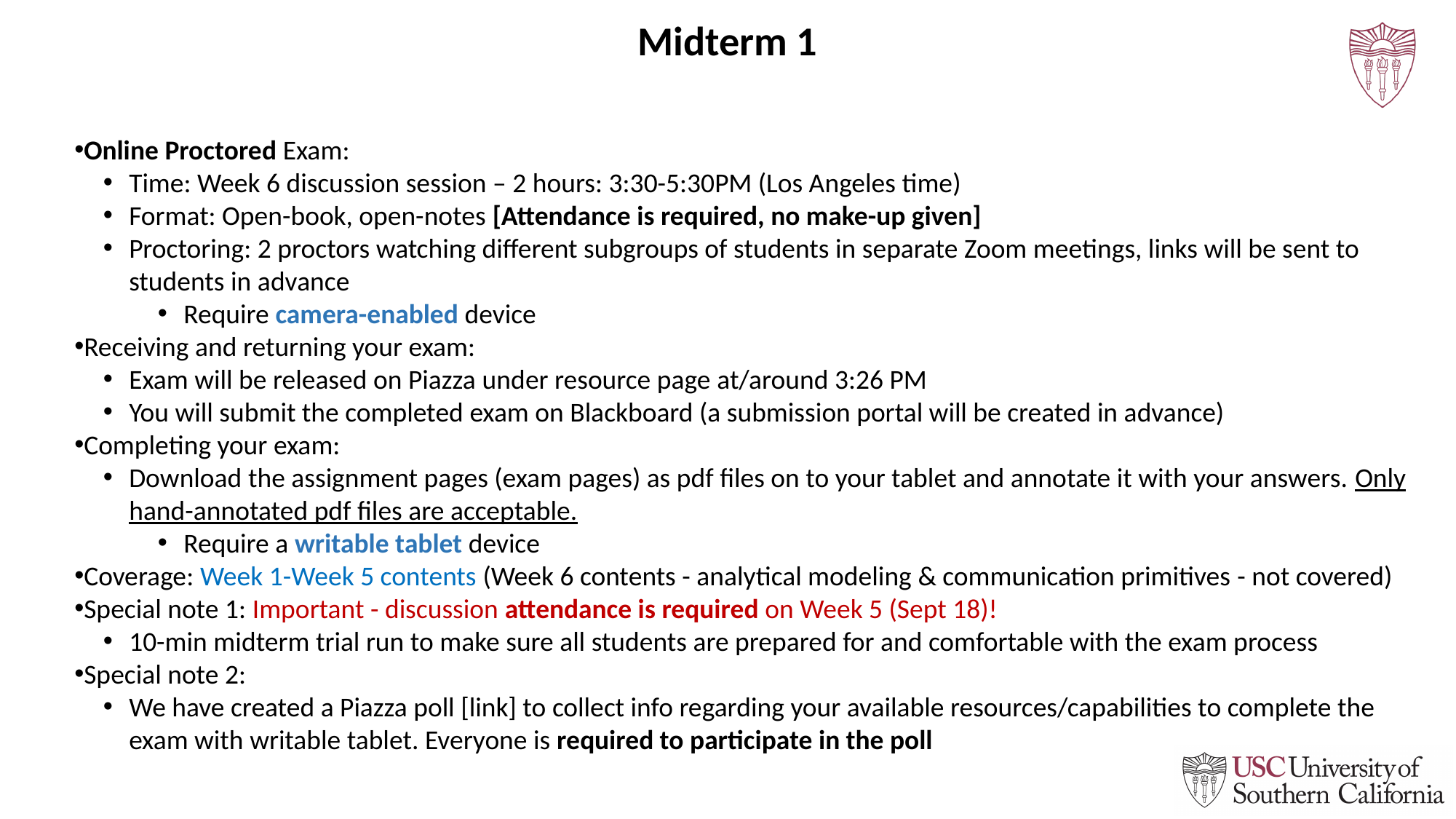

Midterm 1
Online Proctored Exam:​
Time: Week 6 discussion session – 2 hours: 3:30-5:30PM (Los Angeles time) ​
Format: Open-book, open-notes [Attendance is required, no make-up given]​
Proctoring: 2 proctors watching different subgroups of students in separate Zoom meetings, links will be sent to students in advance ​
Require camera-enabled device​
Receiving and returning your exam:​
Exam will be released on Piazza under resource page at/around 3:26 PM​
You will submit the completed exam on Blackboard (a submission portal will be created in advance)​
Completing your exam:​
Download the assignment pages (exam pages) as pdf files on to your tablet and annotate it with your answers. Only hand-annotated pdf files are acceptable.​
Require a writable tablet device​
Coverage: Week 1-Week 5 contents (Week 6 contents - analytical modeling & communication primitives - not covered)​
Special note 1: Important - discussion attendance is required on Week 5 (Sept 18)!​
10-min midterm trial run to make sure all students are prepared for and comfortable with the exam process​
Special note 2:​
We have created a Piazza poll [link] to collect info regarding your available resources/capabilities to complete the exam with writable tablet. Everyone is required to participate in the poll​